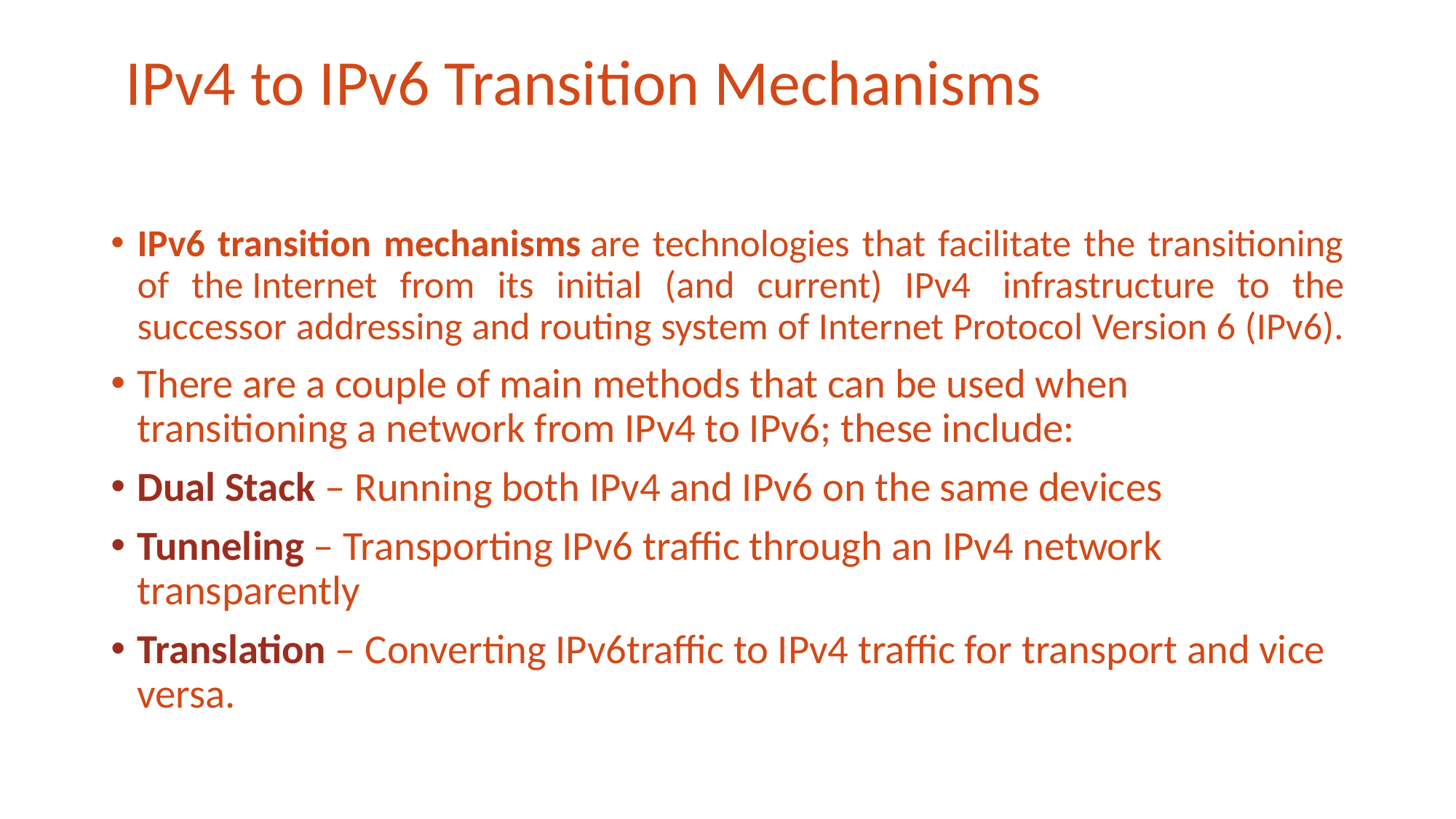

# IPv4 to IPv6 Transition Mechanisms
IPv6 transition mechanisms are technologies that facilitate the transitioning of the Internet from its initial (and current) IPv4  infrastructure to the successor addressing and routing system of Internet Protocol Version 6 (IPv6).
There are a couple of main methods that can be used when transitioning a network from IPv4 to IPv6; these include:
Dual Stack – Running both IPv4 and IPv6 on the same devices
Tunneling – Transporting IPv6 traffic through an IPv4 network transparently
Translation – Converting IPv6traffic to IPv4 traffic for transport and vice versa.